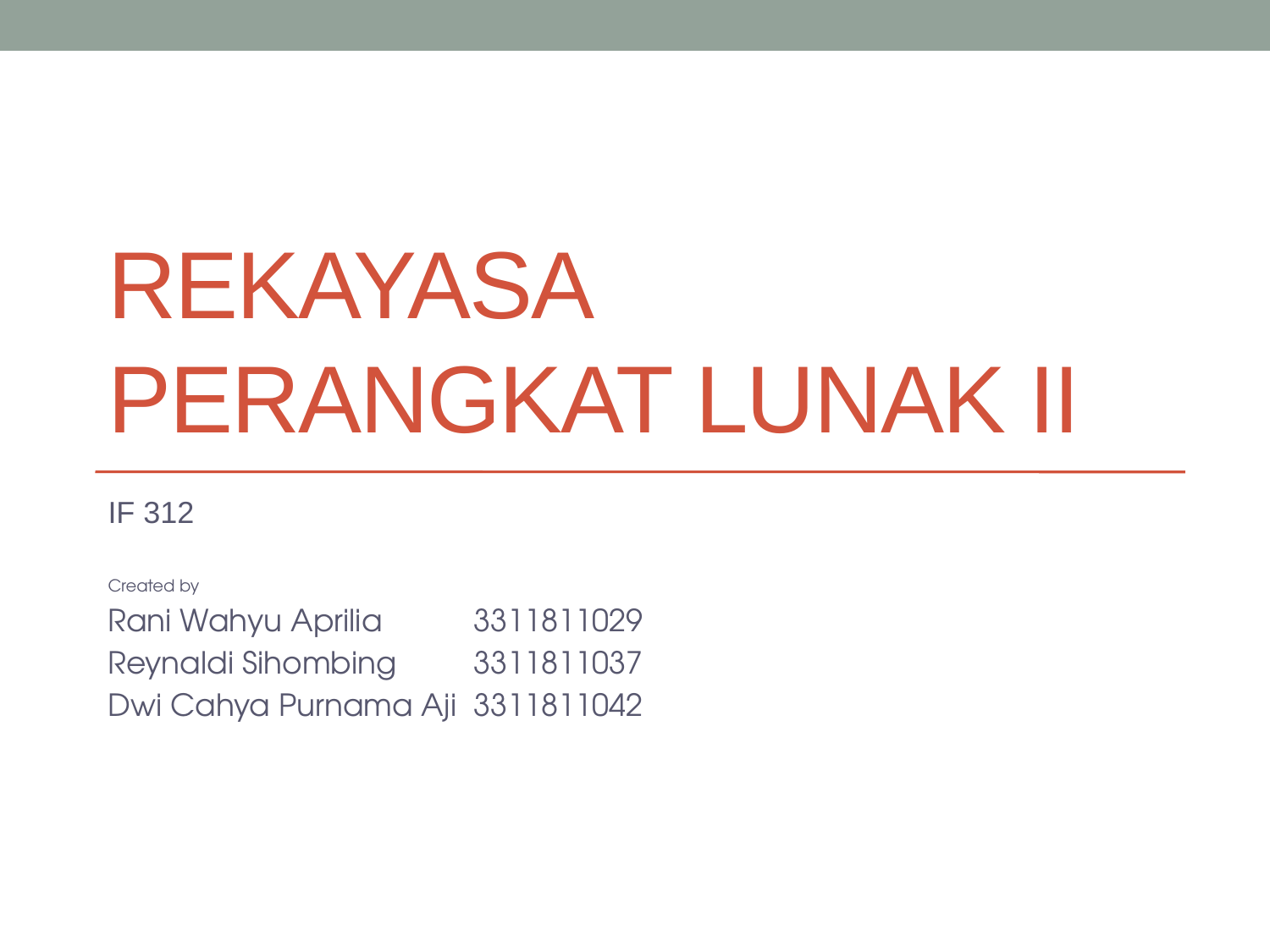

# Rekayasa perangkat lunak ii
IF 312

Created by
Rani Wahyu Aprilia 		3311811029
Reynaldi Sihombing 		3311811037
Dwi Cahya Purnama Aji 	3311811042